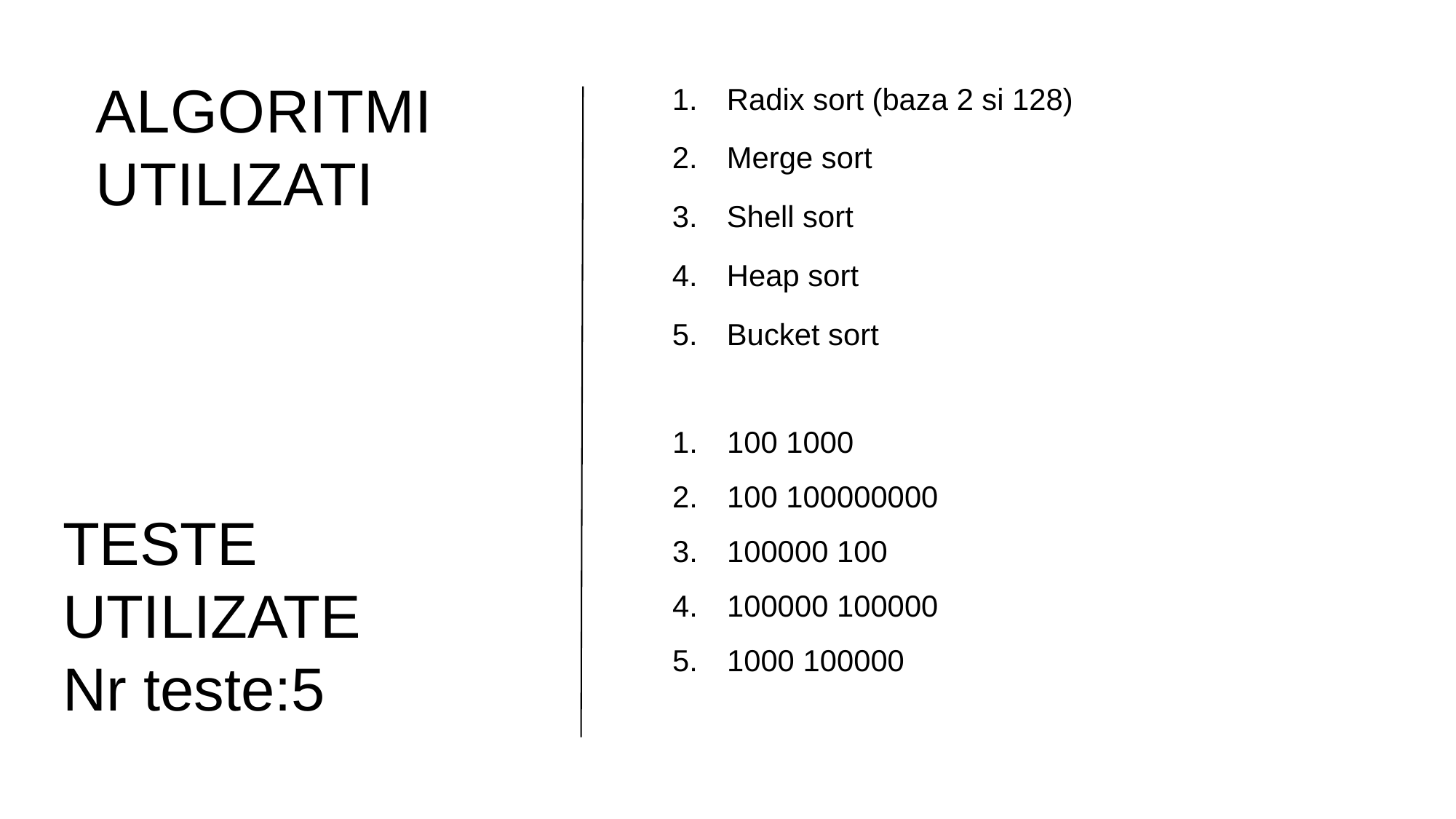

# Algoritmi utilizati
Radix sort (baza 2 si 128)
Merge sort
Shell sort
Heap sort
Bucket sort
100 1000
100 100000000
100000 100
100000 100000
1000 100000

TESTE
UTILIZATE
Nr teste:5